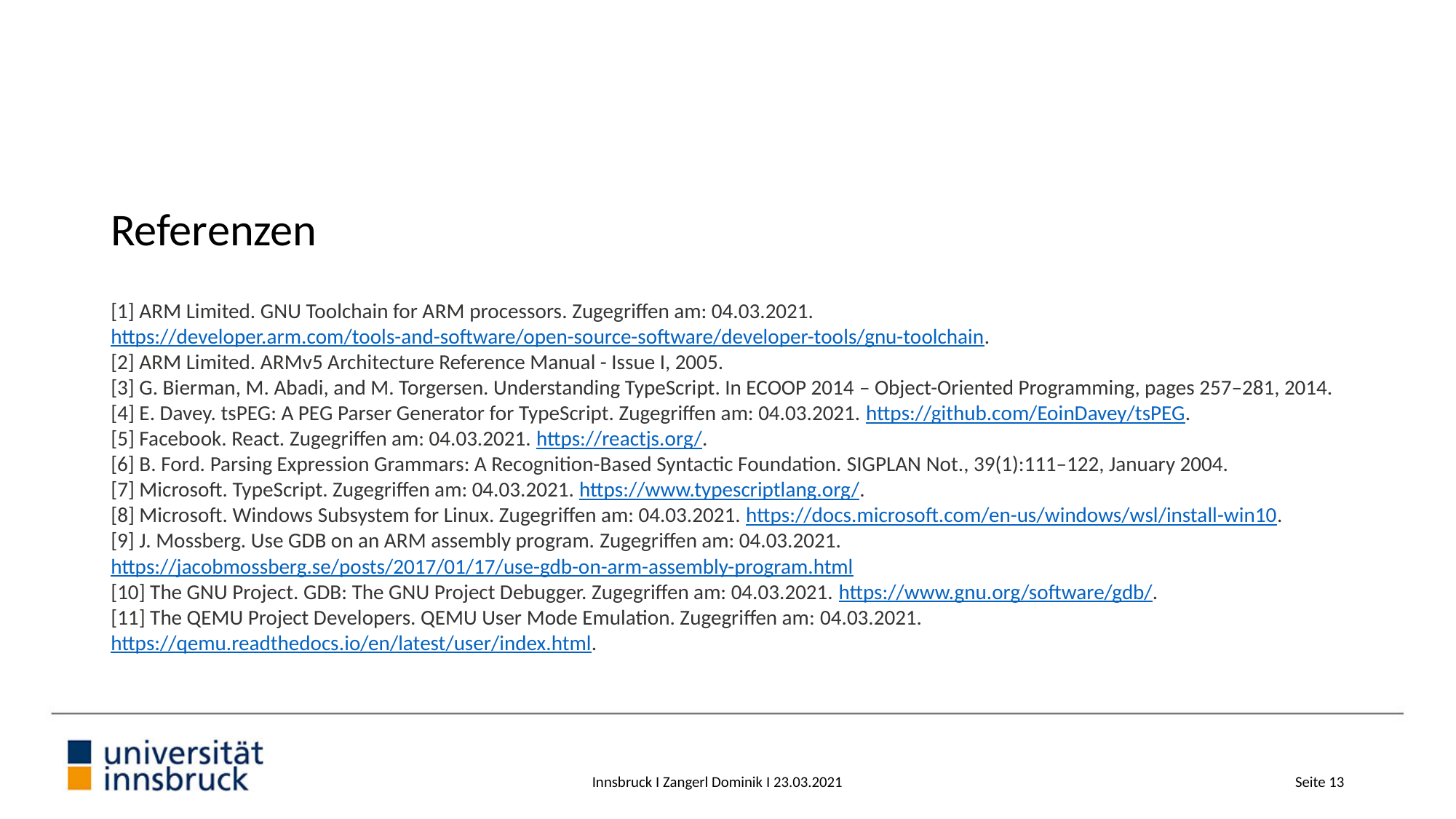

# Referenzen
[1] ARM Limited. GNU Toolchain for ARM processors. Zugegriffen am: 04.03.2021. https://developer.arm.com/tools-and-software/open-source-software/developer-tools/gnu-toolchain.
[2] ARM Limited. ARMv5 Architecture Reference Manual - Issue I, 2005.
[3] G. Bierman, M. Abadi, and M. Torgersen. Understanding TypeScript. In ECOOP 2014 – Object-Oriented Programming, pages 257–281, 2014.
[4] E. Davey. tsPEG: A PEG Parser Generator for TypeScript. Zugegriffen am: 04.03.2021. https://github.com/EoinDavey/tsPEG.
[5] Facebook. React. Zugegriffen am: 04.03.2021. https://reactjs.org/.
[6] B. Ford. Parsing Expression Grammars: A Recognition-Based Syntactic Foundation. SIGPLAN Not., 39(1):111–122, January 2004.
[7] Microsoft. TypeScript. Zugegriffen am: 04.03.2021. https://www.typescriptlang.org/.
[8] Microsoft. Windows Subsystem for Linux. Zugegriffen am: 04.03.2021. https://docs.microsoft.com/en-us/windows/wsl/install-win10.
[9] J. Mossberg. Use GDB on an ARM assembly program. Zugegriffen am: 04.03.2021. https://jacobmossberg.se/posts/2017/01/17/use-gdb-on-arm-assembly-program.html
[10] The GNU Project. GDB: The GNU Project Debugger. Zugegriffen am: 04.03.2021. https://www.gnu.org/software/gdb/.
[11] The QEMU Project Developers. QEMU User Mode Emulation. Zugegriffen am: 04.03.2021. https://qemu.readthedocs.io/en/latest/user/index.html.

Innsbruck I Zangerl Dominik I 23.03.2021
Seite 13